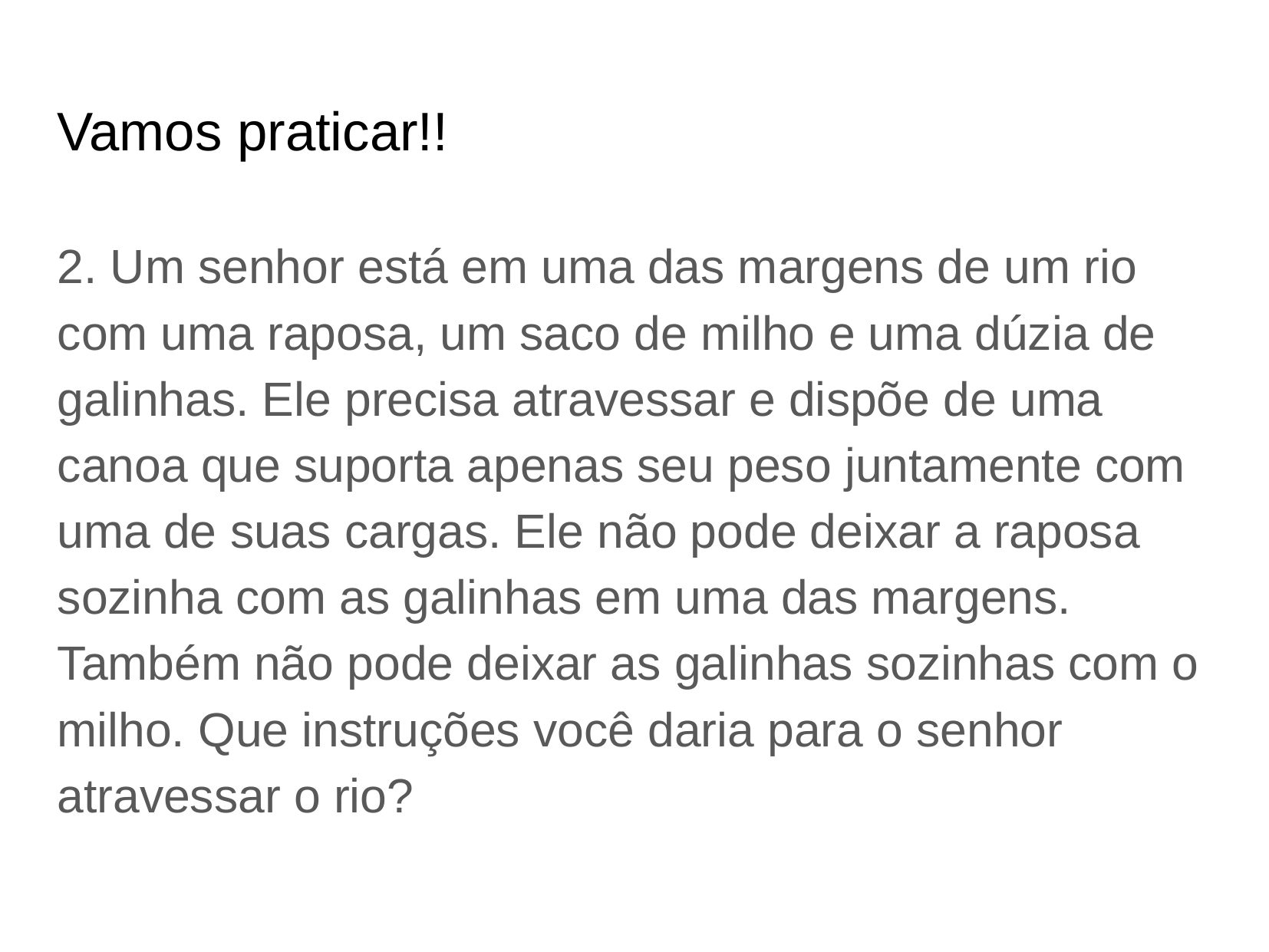

# Vamos praticar!!
2. Um senhor está em uma das margens de um rio com uma raposa, um saco de milho e uma dúzia de galinhas. Ele precisa atravessar e dispõe de uma canoa que suporta apenas seu peso juntamente com uma de suas cargas. Ele não pode deixar a raposa sozinha com as galinhas em uma das margens. Também não pode deixar as galinhas sozinhas com o milho. Que instruções você daria para o senhor atravessar o rio?